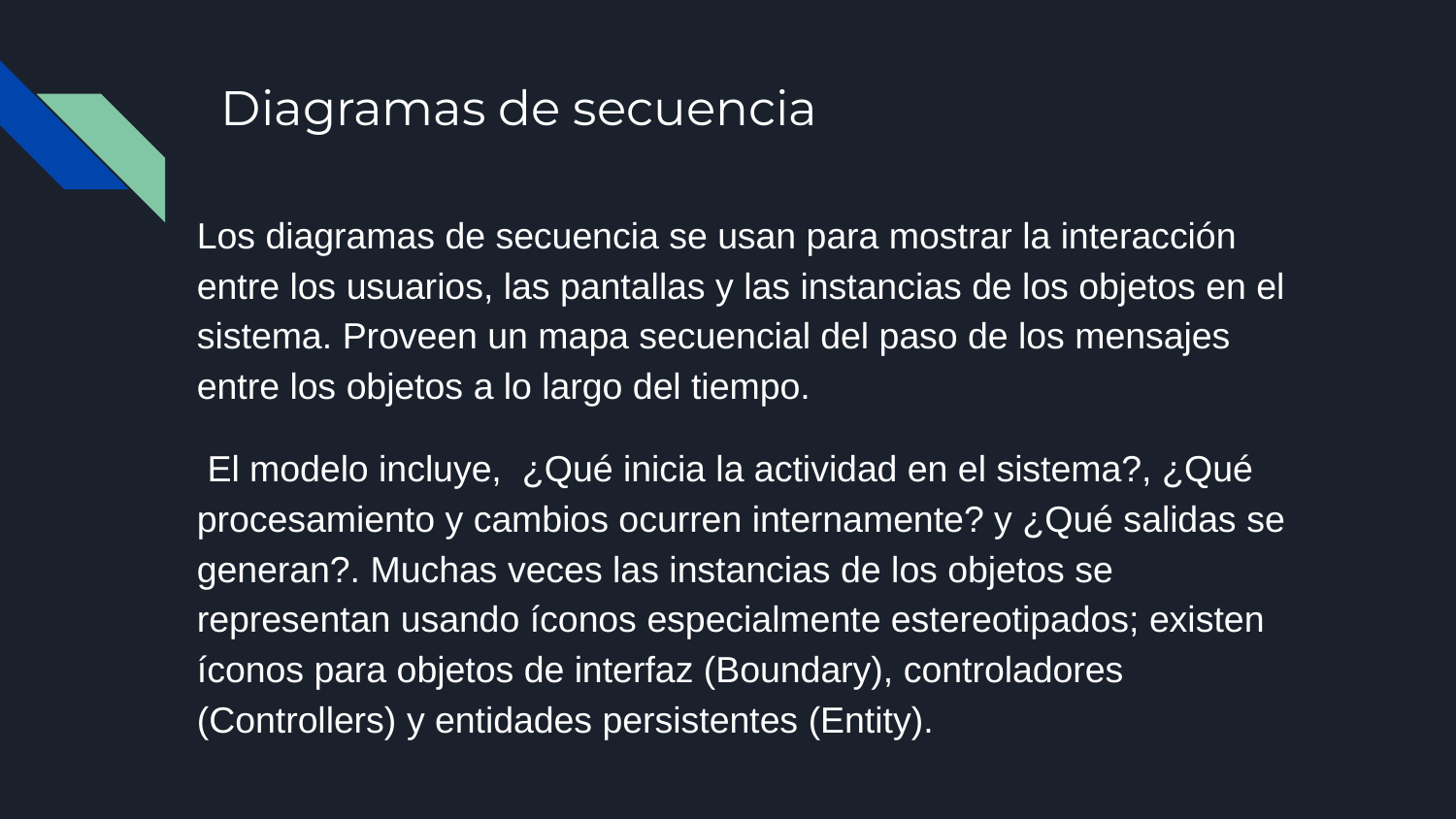

# Diagramas de secuencia
Los diagramas de secuencia se usan para mostrar la interacción entre los usuarios, las pantallas y las instancias de los objetos en el sistema. Proveen un mapa secuencial del paso de los mensajes entre los objetos a lo largo del tiempo.
 El modelo incluye,  ¿Qué inicia la actividad en el sistema?, ¿Qué procesamiento y cambios ocurren internamente? y ¿Qué salidas se generan?. Muchas veces las instancias de los objetos se representan usando íconos especialmente estereotipados; existen íconos para objetos de interfaz (Boundary), controladores (Controllers) y entidades persistentes (Entity).